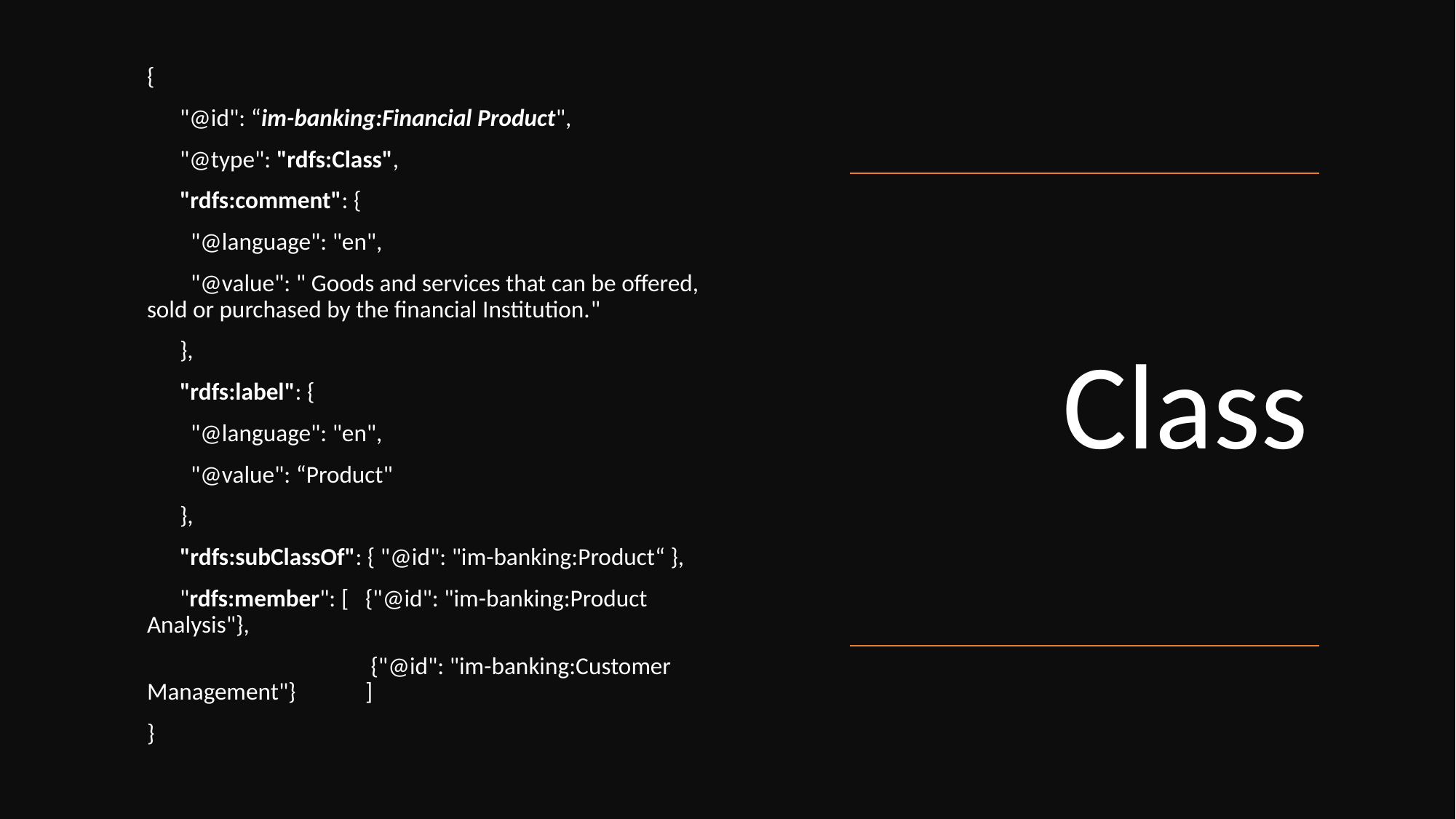

{
      "@id": “im-banking:Financial Product",
      "@type": "rdfs:Class",
      "rdfs:comment": {
        "@language": "en",
        "@value": " Goods and services that can be offered, sold or purchased by the financial Institution."
      },
      "rdfs:label": {
        "@language": "en",
        "@value": “Product"
      },
      "rdfs:subClassOf": { "@id": "im-banking:Product“ },
      "rdfs:member": [	{"@id": "im-banking:Product Analysis"},
	                     {"@id": "im-banking:Customer Management"}	]
}
# Class